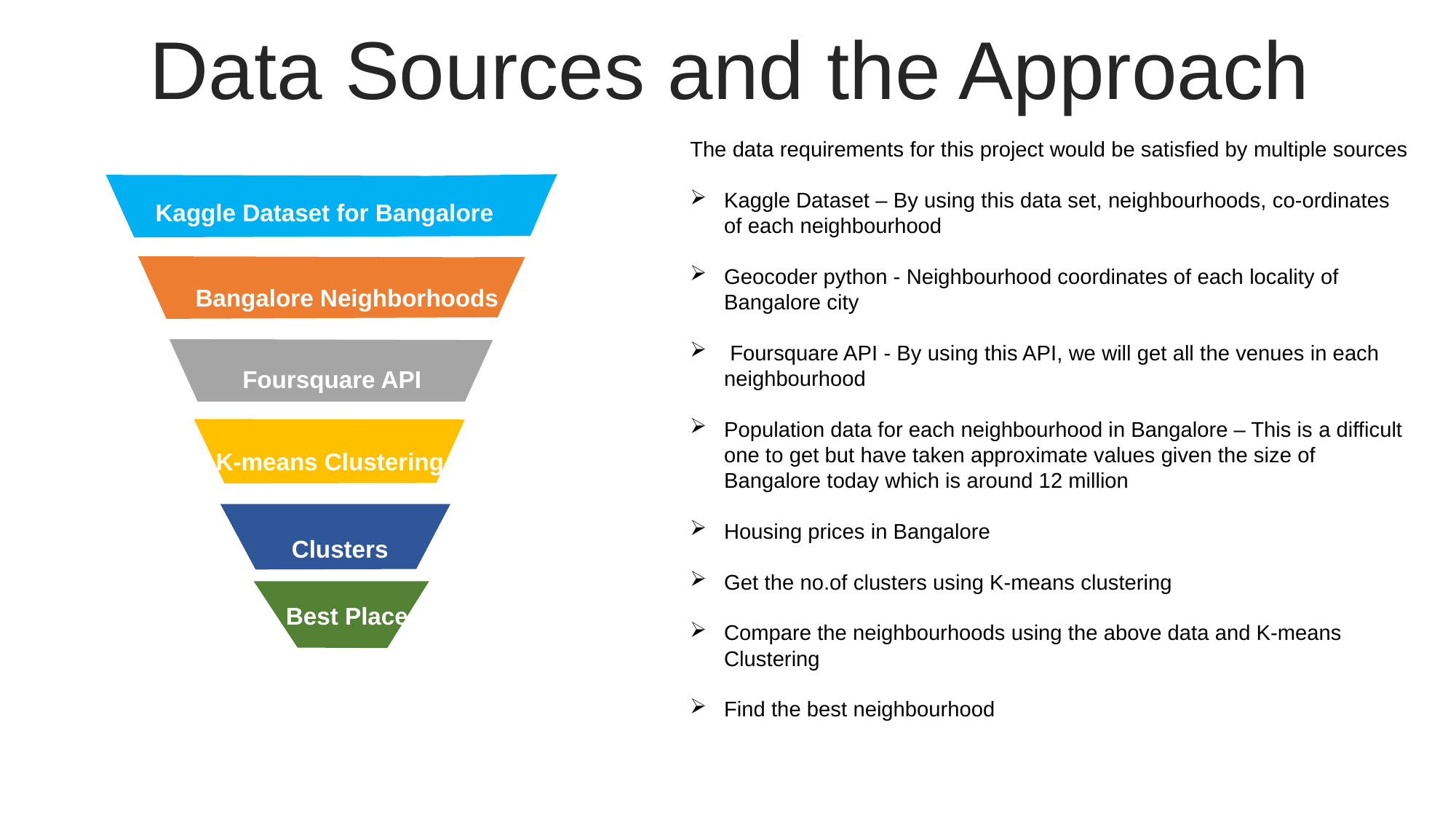

Data Sources and the Approach
The data requirements for this project would be satisfied by multiple sources

Kaggle Dataset – By using this data set, neighbourhoods, co-ordinates of each neighbourhood

Geocoder python - Neighbourhood coordinates of each locality of Bangalore city

 Foursquare API - By using this API, we will get all the venues in each neighbourhood

Population data for each neighbourhood in Bangalore – This is a difficult one to get but have taken approximate values given the size of Bangalore today which is around 12 million

Housing prices in Bangalore

Get the no.of clusters using K-means clustering

Compare the neighbourhoods using the above data and K-means Clustering

Find the best neighbourhood

Kaggle Dataset for Bangalore

Bangalore Neighborhoods

Foursquare API

K-means Clustering

Clusters

Best Place